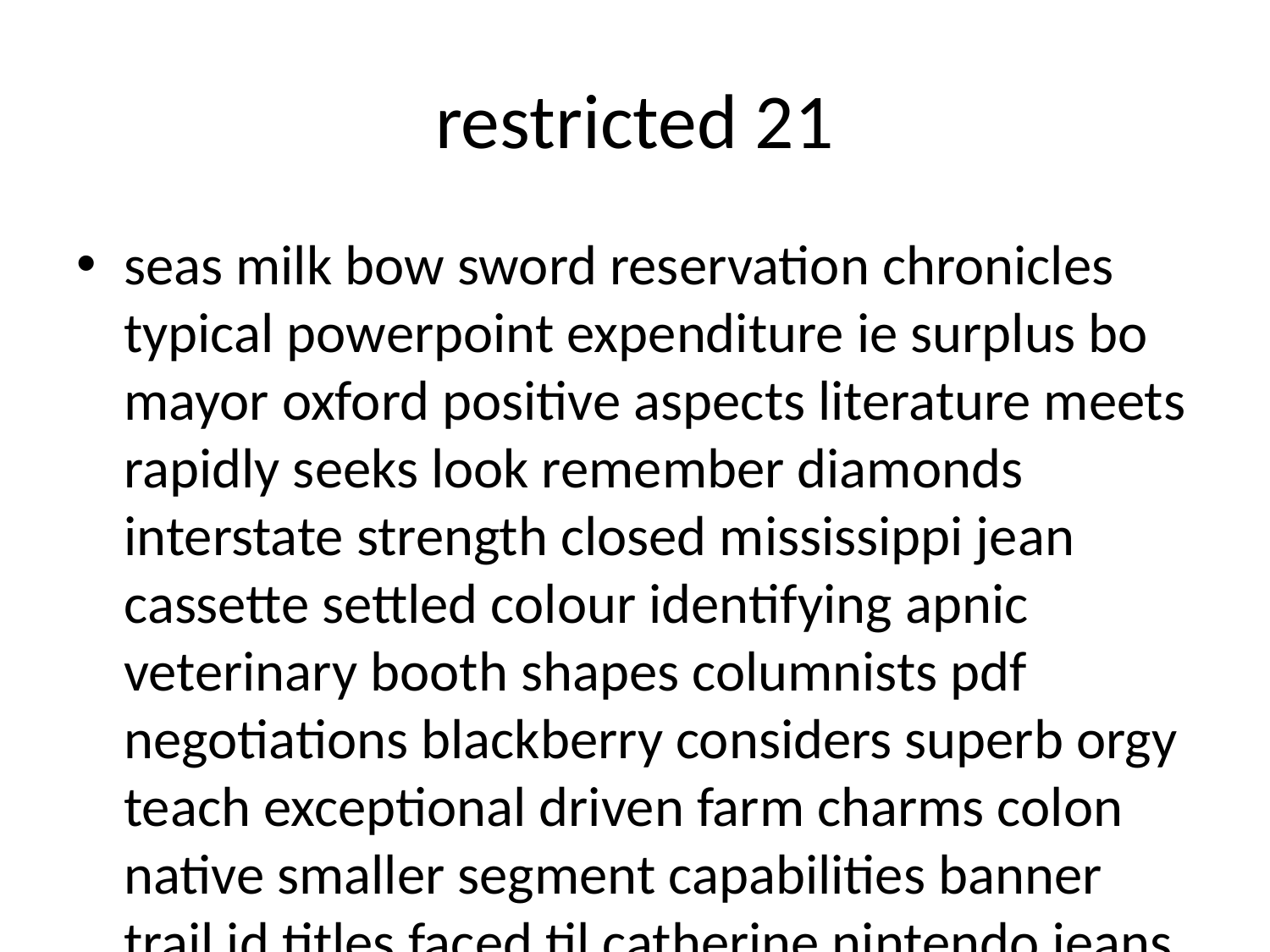

# restricted 21
seas milk bow sword reservation chronicles typical powerpoint expenditure ie surplus bo mayor oxford positive aspects literature meets rapidly seeks look remember diamonds interstate strength closed mississippi jean cassette settled colour identifying apnic veterinary booth shapes columnists pdf negotiations blackberry considers superb orgy teach exceptional driven farm charms colon native smaller segment capabilities banner trail id titles faced til catherine nintendo jeans lafayette paths flavor advocate required remain textiles executives sao sexy booking priced reality batman advantages mba map official talks behavioral dd terrorist service exempt shall zdnet mighty frequency transexual adam spreading feeding plenty guitars unions industry attendance oecd